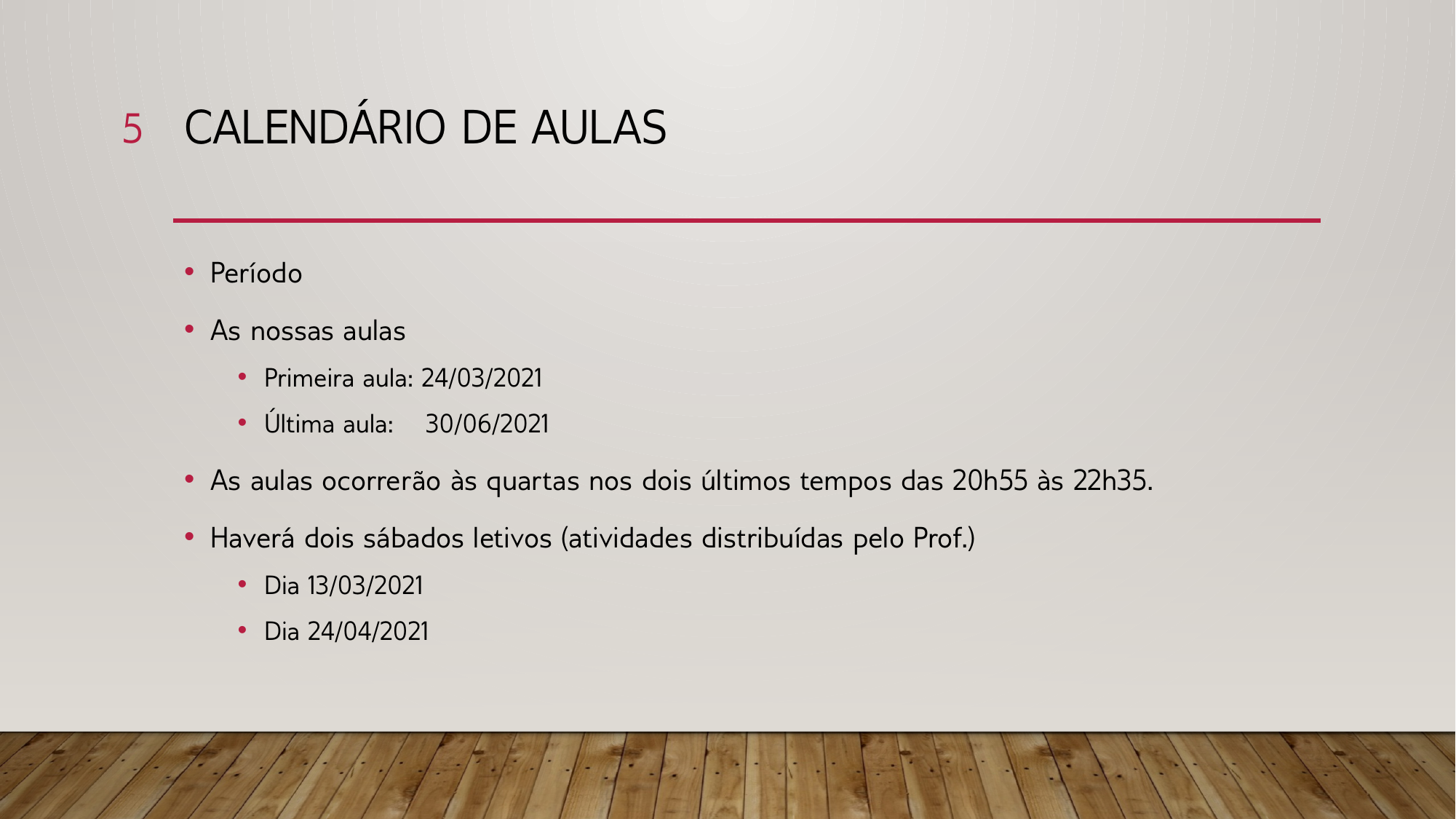

5
# CALENDÁRIO DE AULAS
Período
As nossas aulas
Primeira aula: 24/03/2021
Última aula:    30/06/2021
As aulas ocorrerão às quartas nos dois últimos tempos das 20h55 às 22h35.
Haverá dois sábados letivos (atividades distribuídas pelo Prof.)
Dia 13/03/2021
Dia 24/04/2021